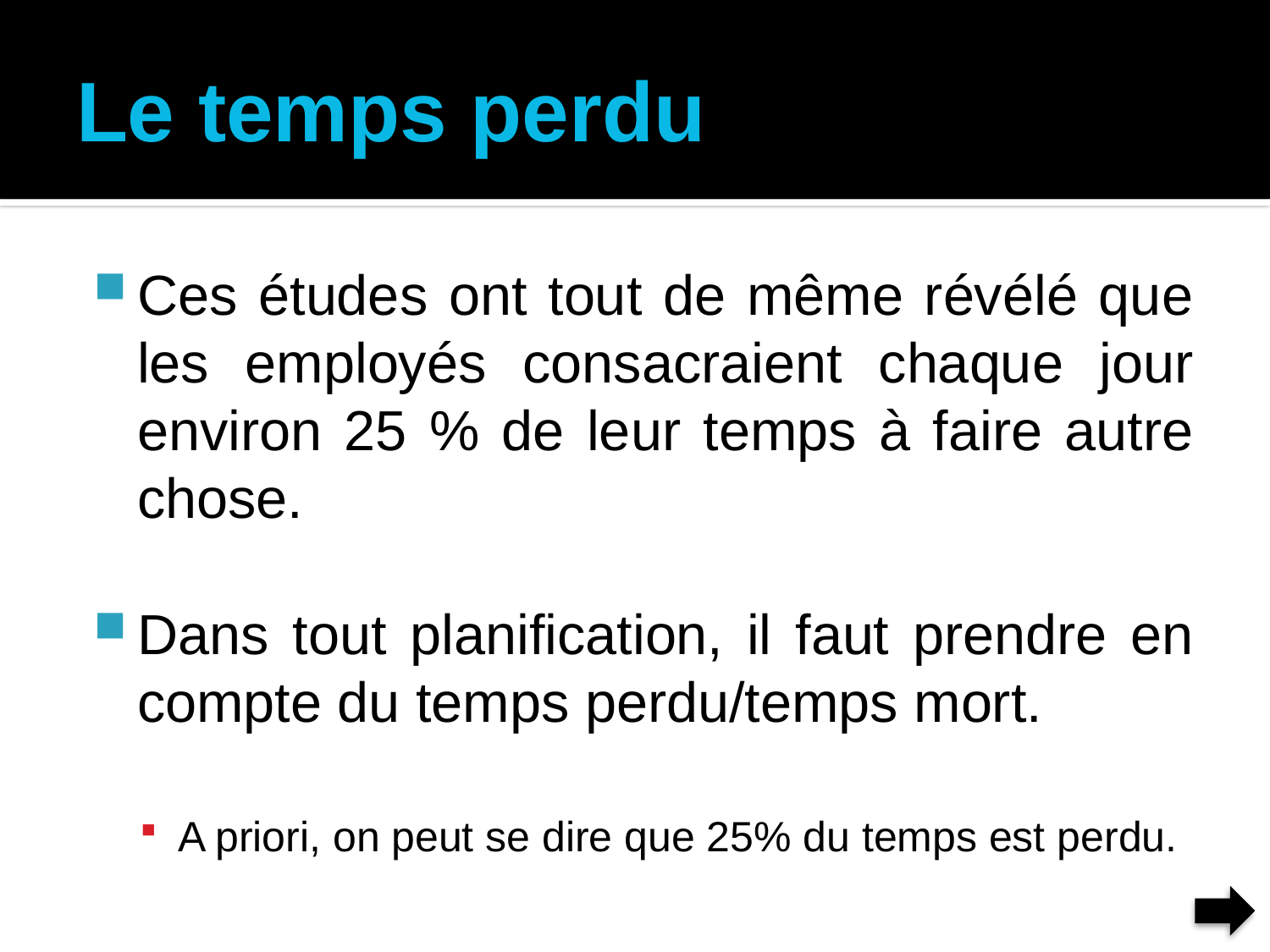

# Le temps perdu
Ces études ont tout de même révélé que les employés consacraient chaque jour environ 25 % de leur temps à faire autre chose.

Dans tout planification, il faut prendre en compte du temps perdu/temps mort.

A priori, on peut se dire que 25% du temps est perdu.